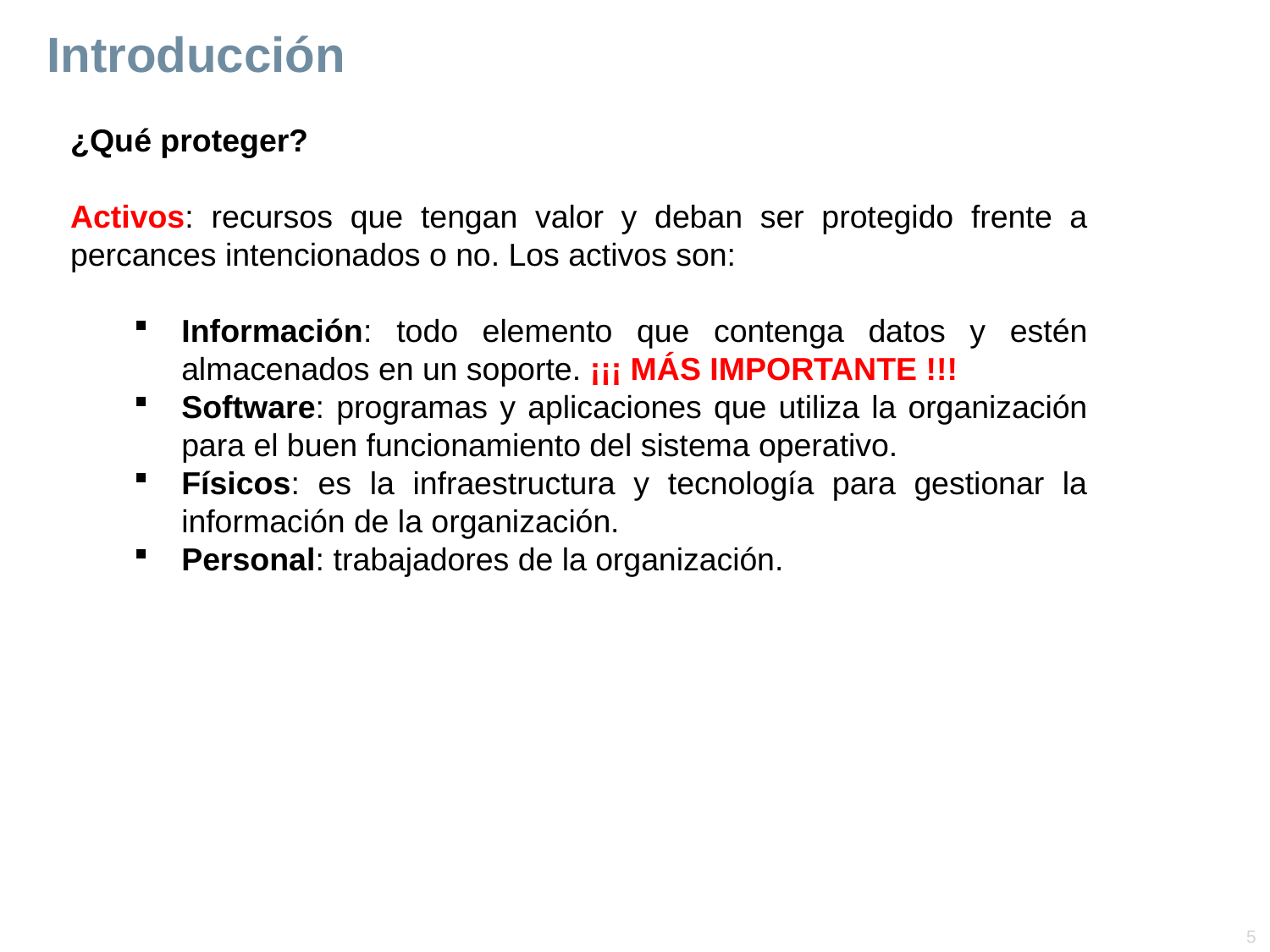

# Introducción
¿Qué proteger?

Activos: recursos que tengan valor y deban ser protegido frente a percances intencionados o no. Los activos son:

Información: todo elemento que contenga datos y estén almacenados en un soporte. ¡¡¡ MÁS IMPORTANTE !!!
Software: programas y aplicaciones que utiliza la organización para el buen funcionamiento del sistema operativo.
Físicos: es la infraestructura y tecnología para gestionar la información de la organización.
Personal: trabajadores de la organización.